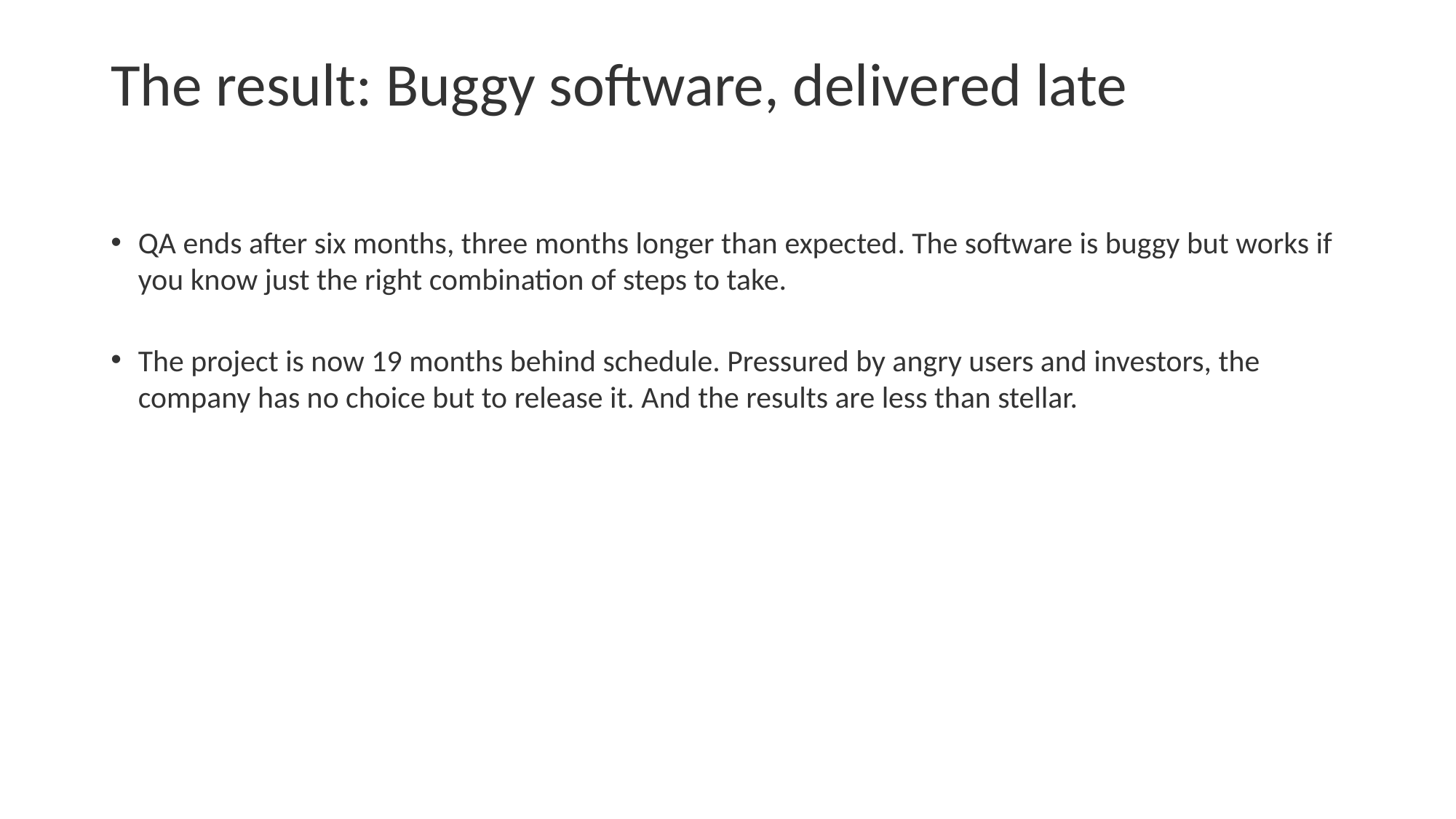

# The result: Buggy software, delivered late
QA ends after six months, three months longer than expected. The software is buggy but works if you know just the right combination of steps to take.
The project is now 19 months behind schedule. Pressured by angry users and investors, the company has no choice but to release it. And the results are less than stellar.